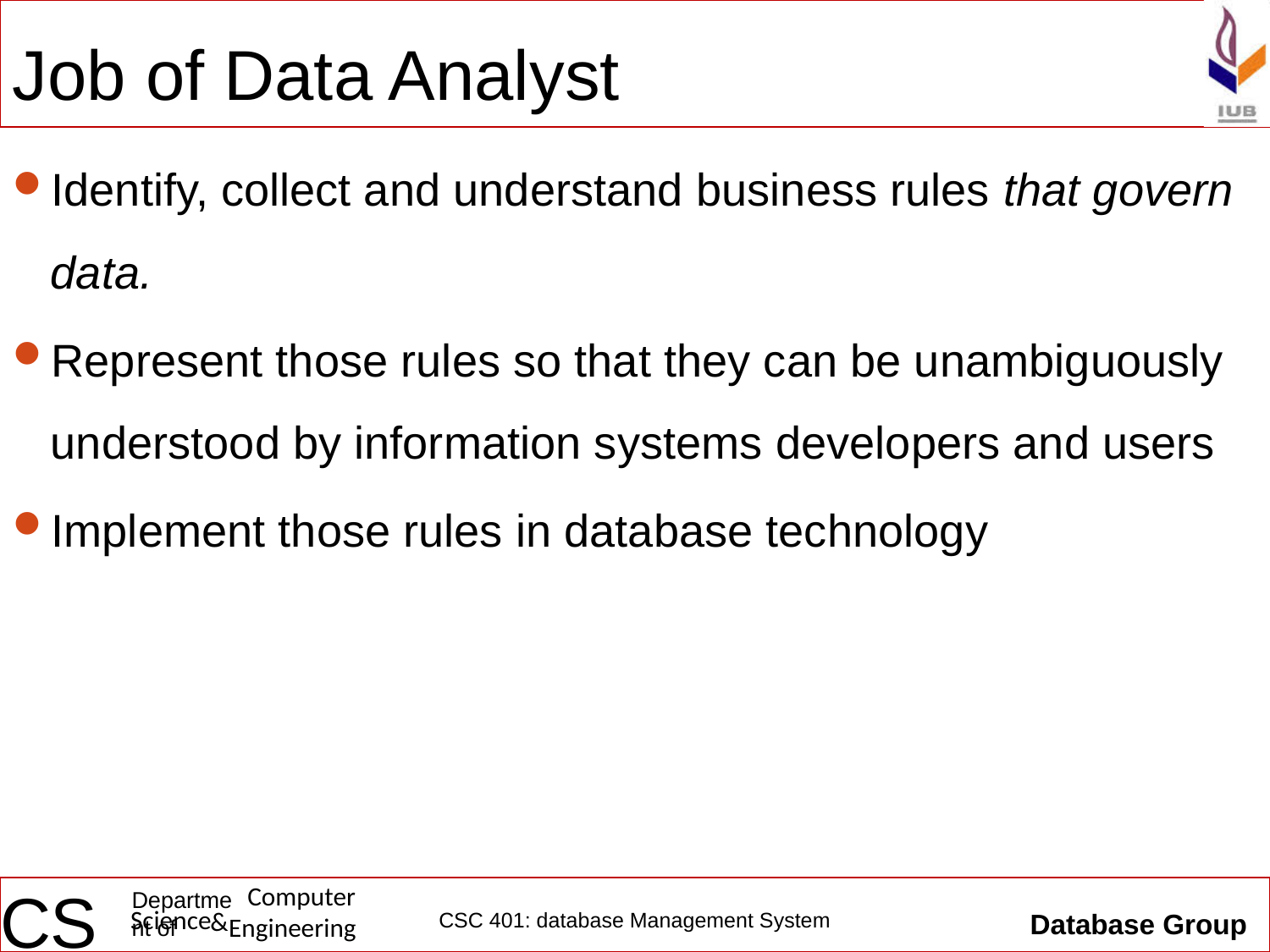

# Job of Data Analyst
Identify, collect and understand business rules that govern data.
Represent those rules so that they can be unambiguously understood by information systems developers and users
Implement those rules in database technology
CSC 401: database Management System